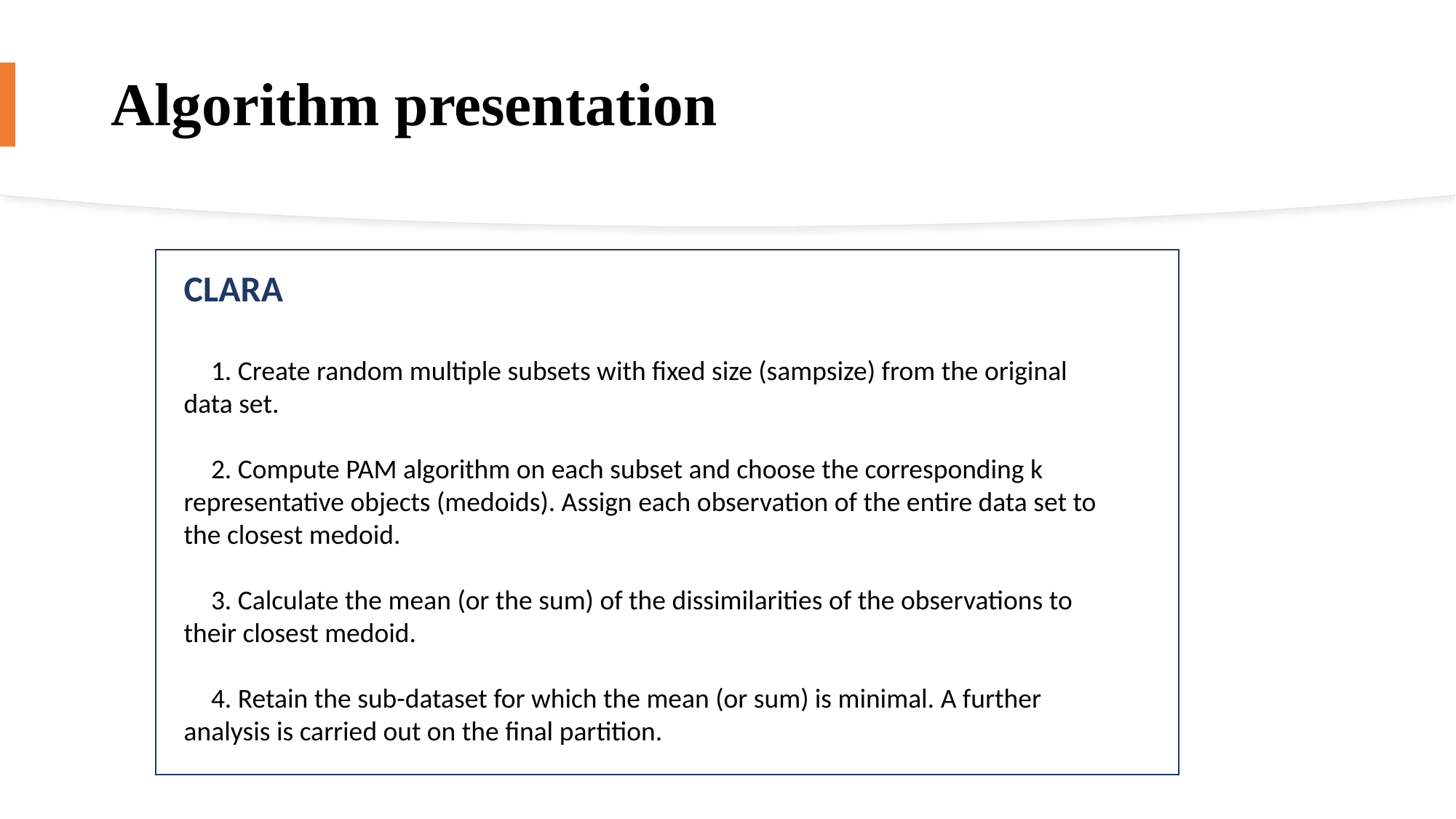

# Algorithm presentation

CLARA

1. Create random multiple subsets with fixed size (sampsize) from the original data set.

2. Compute PAM algorithm on each subset and choose the corresponding k representative objects (medoids). Assign each observation of the entire data set to the closest medoid.

3. Calculate the mean (or the sum) of the dissimilarities of the observations to their closest medoid.

4. Retain the sub-dataset for which the mean (or sum) is minimal. A further analysis is carried out on the final partition.